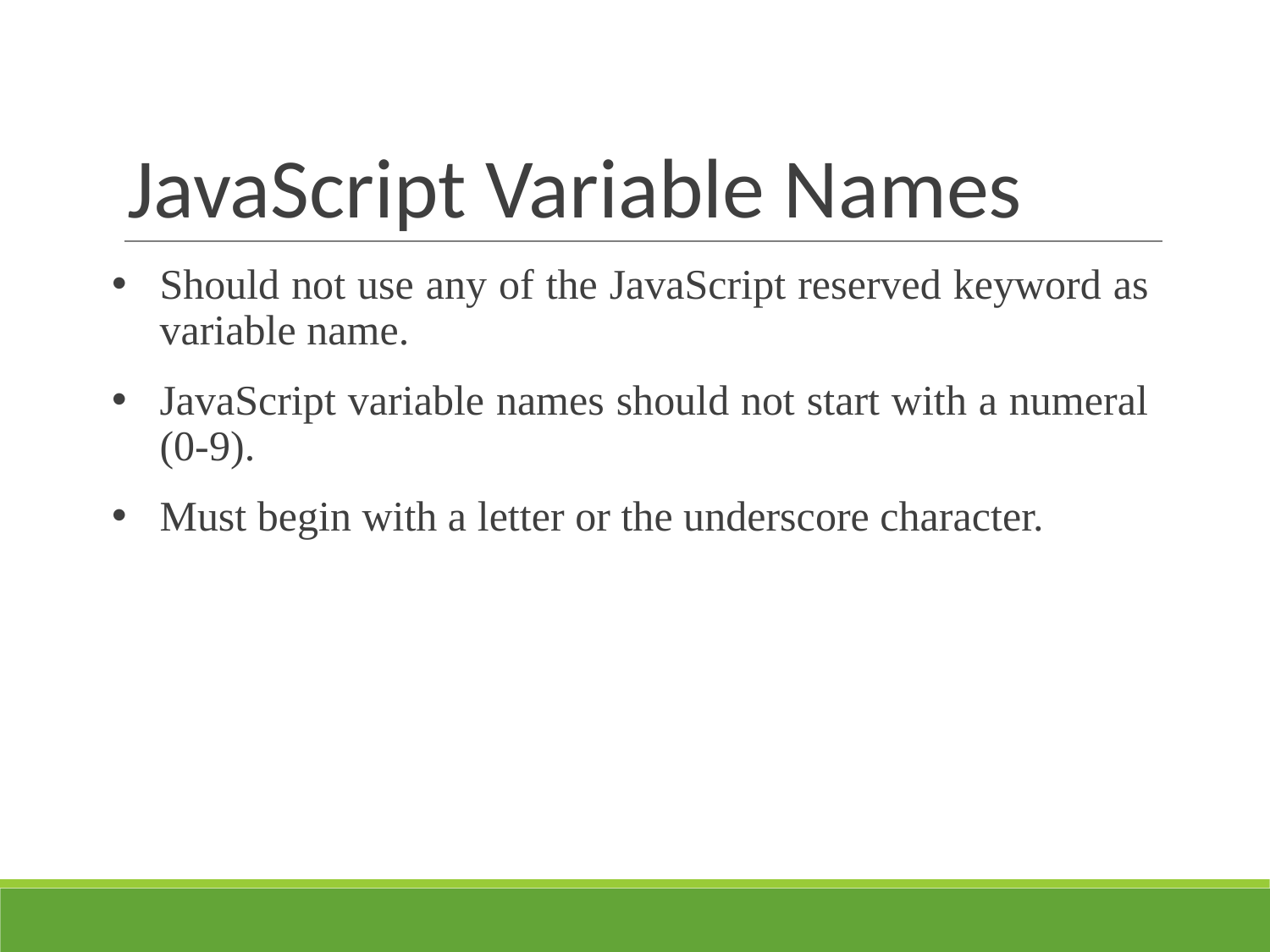

# JavaScript Variable Names
Should not use any of the JavaScript reserved keyword as variable name.
JavaScript variable names should not start with a numeral (0-9).
Must begin with a letter or the underscore character.